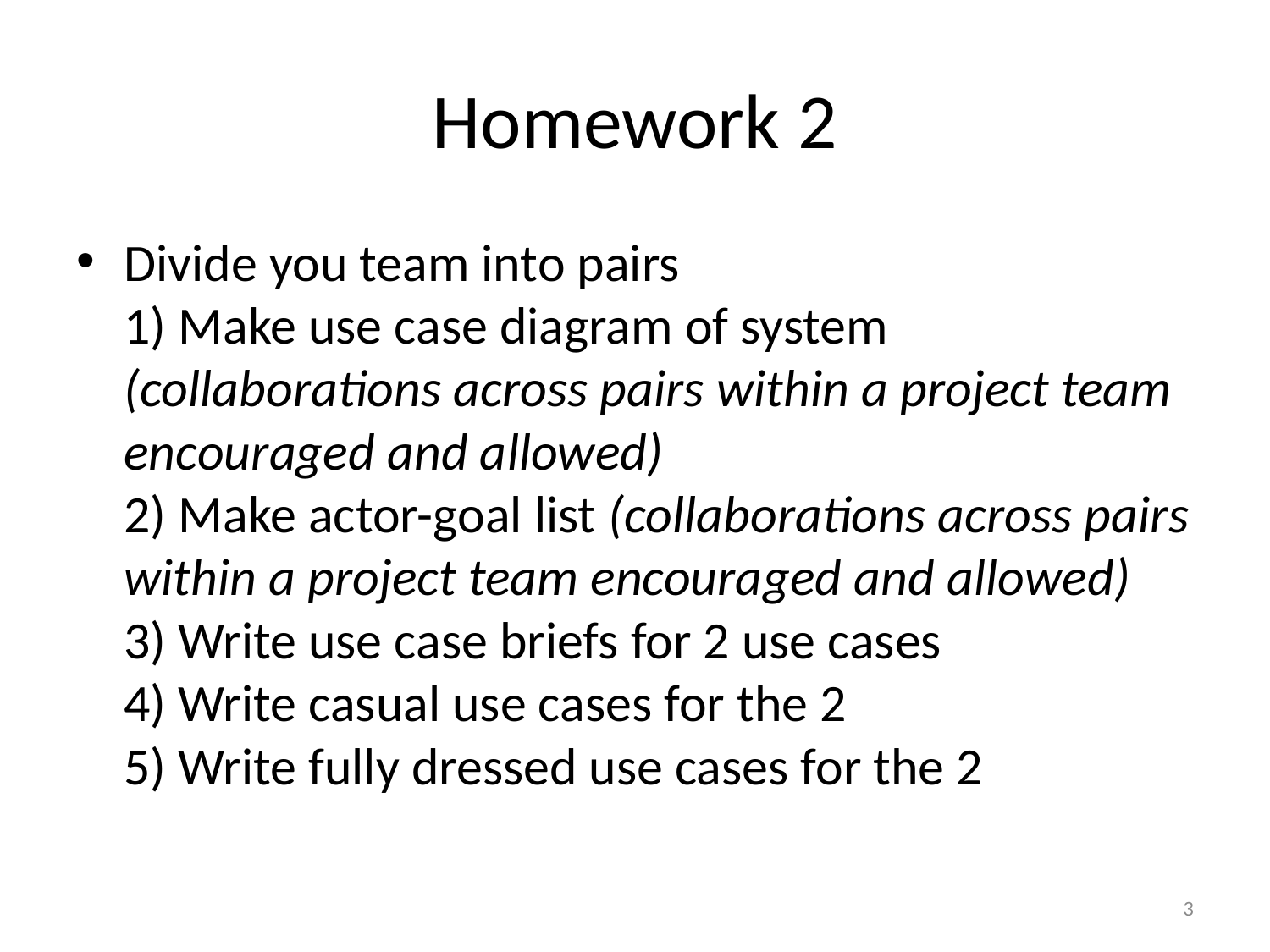

# Homework 2
Divide you team into pairs
1) Make use case diagram of system (collaborations across pairs within a project team encouraged and allowed)
2) Make actor-goal list (collaborations across pairs within a project team encouraged and allowed)
3) Write use case briefs for 2 use cases
4) Write casual use cases for the 2
5) Write fully dressed use cases for the 2
3